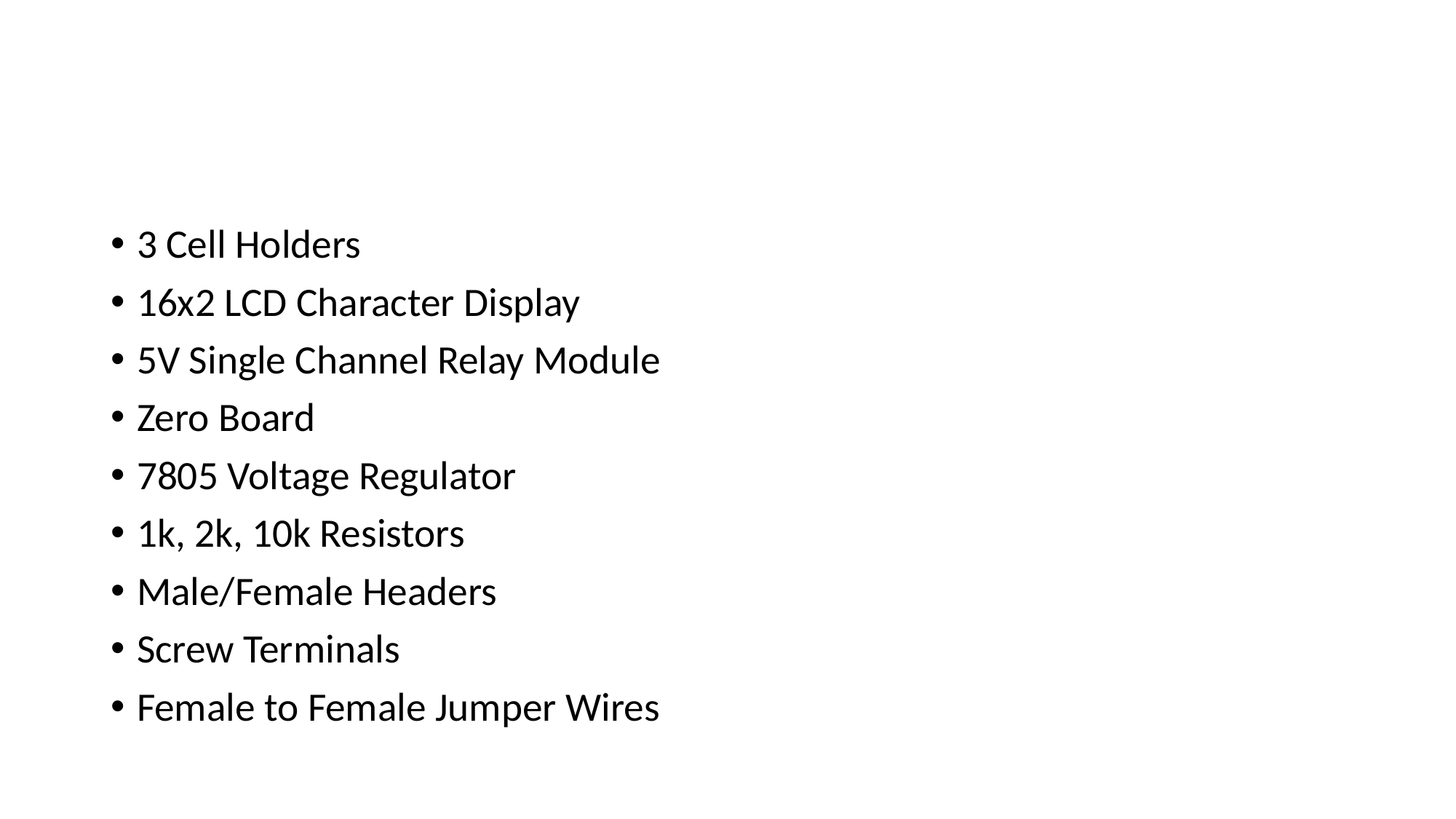

#
3 Cell Holders
16x2 LCD Character Display
5V Single Channel Relay Module
Zero Board
7805 Voltage Regulator
1k, 2k, 10k Resistors
Male/Female Headers
Screw Terminals
Female to Female Jumper Wires